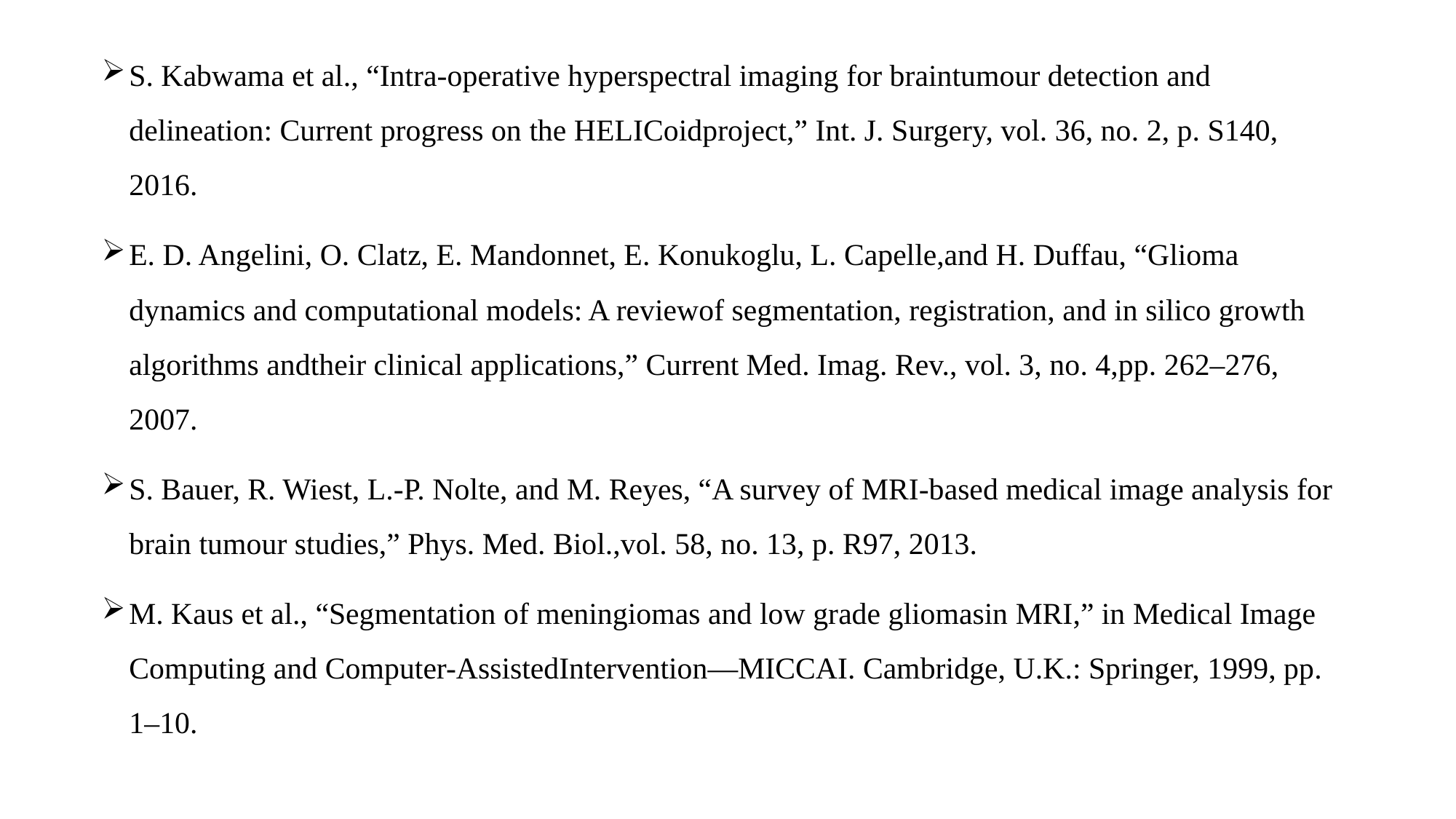

S. Kabwama et al., “Intra-operative hyperspectral imaging for braintumour detection and delineation: Current progress on the HELICoidproject,” Int. J. Surgery, vol. 36, no. 2, p. S140, 2016.
E. D. Angelini, O. Clatz, E. Mandonnet, E. Konukoglu, L. Capelle,and H. Duffau, “Glioma dynamics and computational models: A reviewof segmentation, registration, and in silico growth algorithms andtheir clinical applications,” Current Med. Imag. Rev., vol. 3, no. 4,pp. 262–276, 2007.
S. Bauer, R. Wiest, L.-P. Nolte, and M. Reyes, “A survey of MRI-based medical image analysis for brain tumour studies,” Phys. Med. Biol.,vol. 58, no. 13, p. R97, 2013.
M. Kaus et al., “Segmentation of meningiomas and low grade gliomasin MRI,” in Medical Image Computing and Computer-AssistedIntervention—MICCAI. Cambridge, U.K.: Springer, 1999, pp. 1–10.